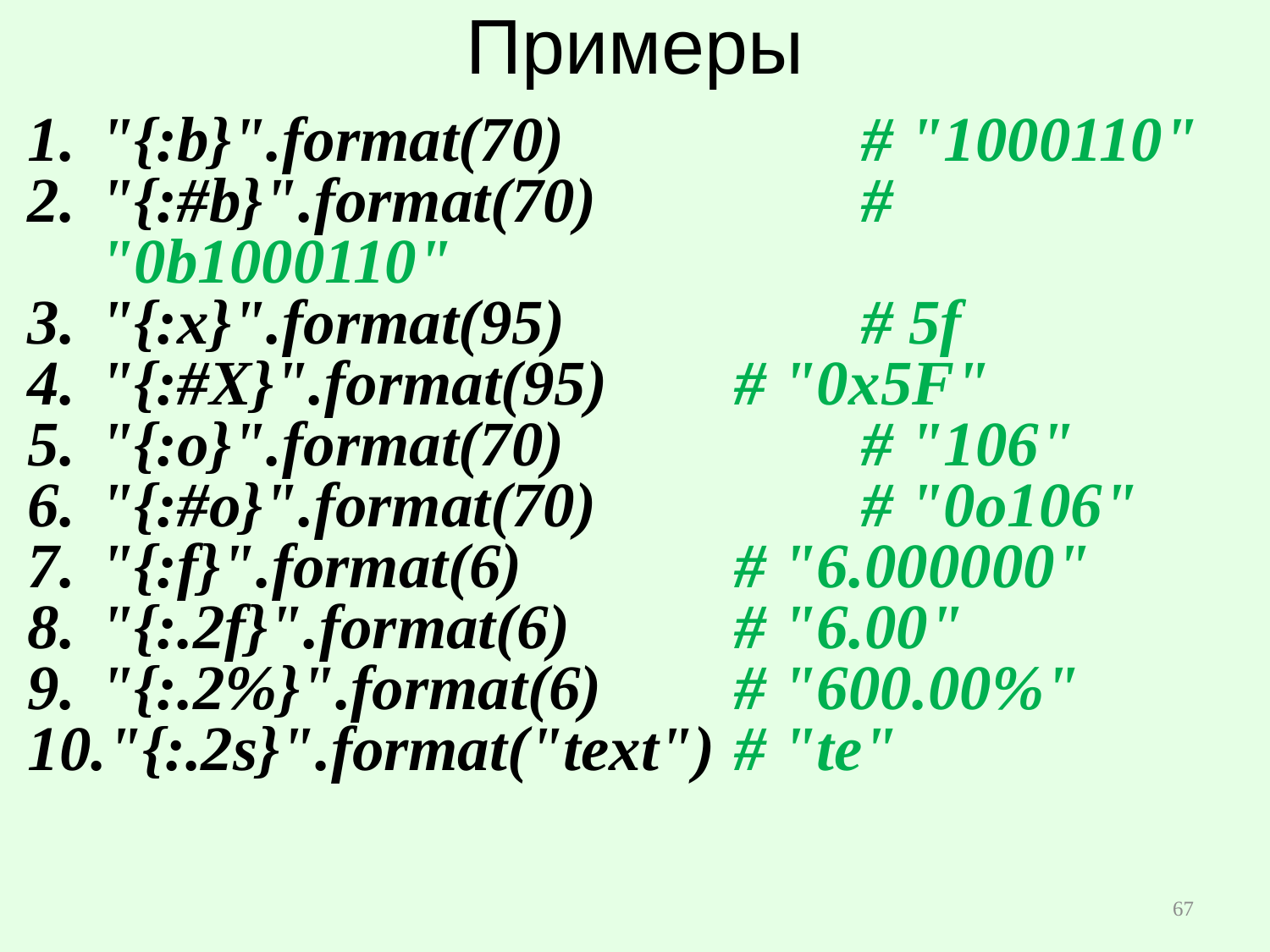

# Примеры
"{:b}".format(70)      		# "1000110"
"{:#b}".format(70)    		# "0b1000110"
"{:x}".format(95)     		# 5f
"{:#X}".format(95)    	# "0x5F"
"{:o}".format(70)     		# "106"
"{:#o}".format(70)    		# "0o106"
"{:f}".format(6)  		# "6.000000"
"{:.2f}".format(6)  		# "6.00"
"{:.2%}".format(6)		# "600.00%"
"{:.2s}".format("text") 	# "te"
67